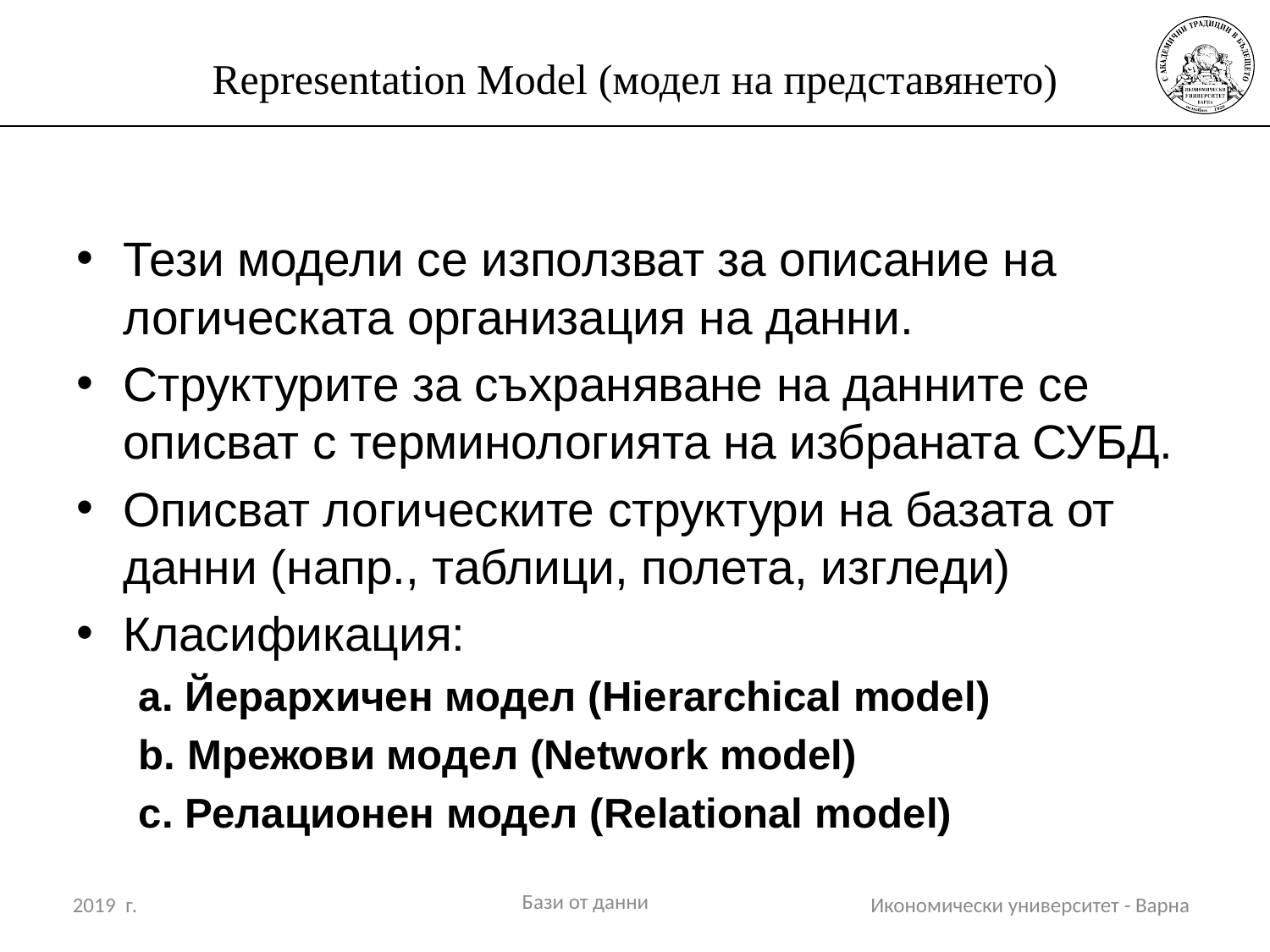

# Representation Model (модел на представянето)
Тези модели се използват за описание на логическата организация на данни.
Структурите за съхраняване на данните се описват с терминологията на избраната СУБД.
Описват логическите структури на базата от данни (напр., таблици, полета, изгледи)
Класификация:
a. Йерархичен модел (Hierarchical model)
b. Мрежови модел (Network model)
c. Релационен модел (Relational model)
Бази от данни
2019  г.
Икономически университет - Варна